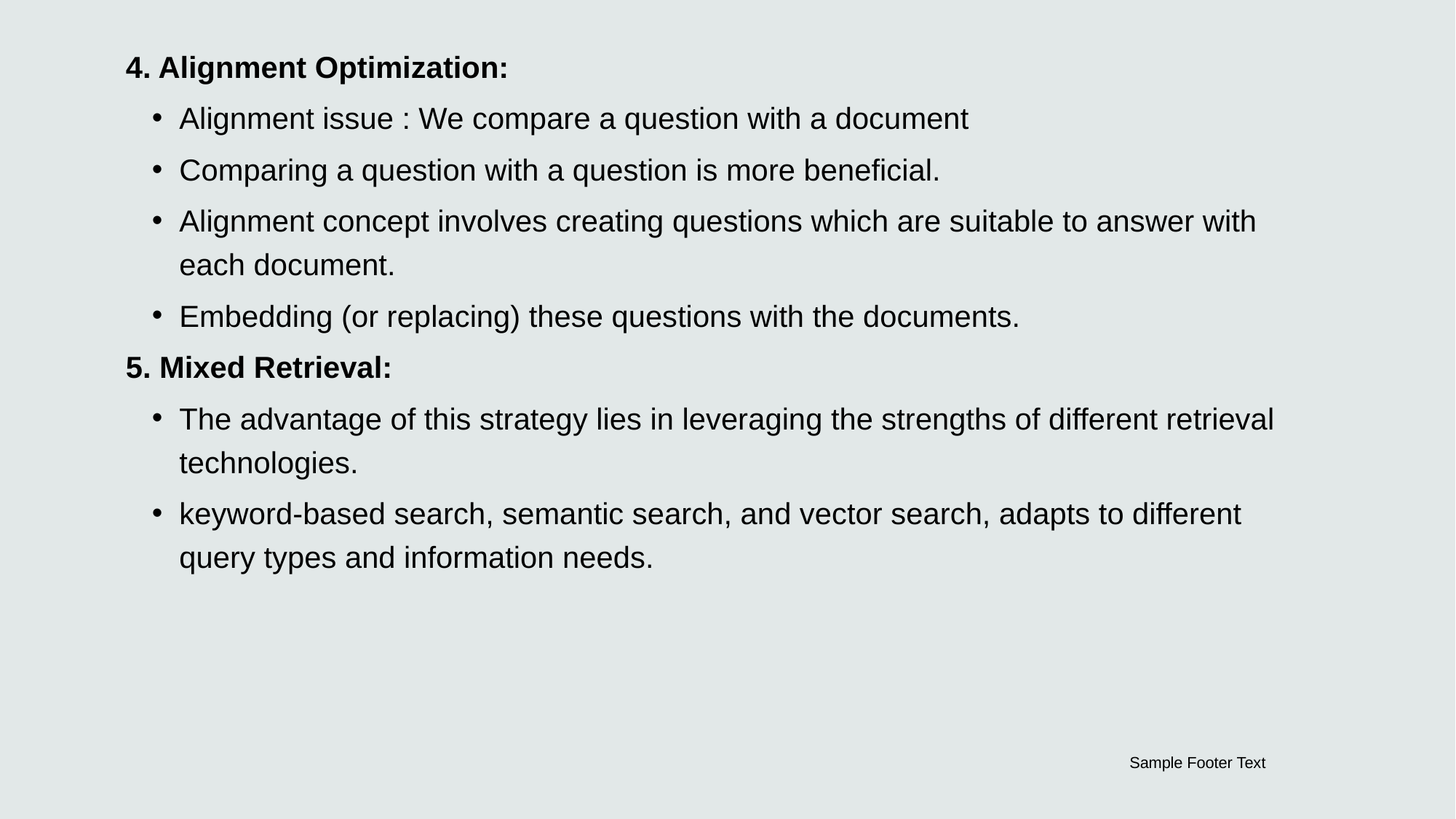

4. Alignment Optimization:
Alignment issue : We compare a question with a document
Comparing a question with a question is more beneficial.
Alignment concept involves creating questions which are suitable to answer with each document.
Embedding (or replacing) these questions with the documents.
5. Mixed Retrieval:
The advantage of this strategy lies in leveraging the strengths of different retrieval technologies.
keyword-based search, semantic search, and vector search, adapts to different query types and information needs.

Sample Footer Text
22